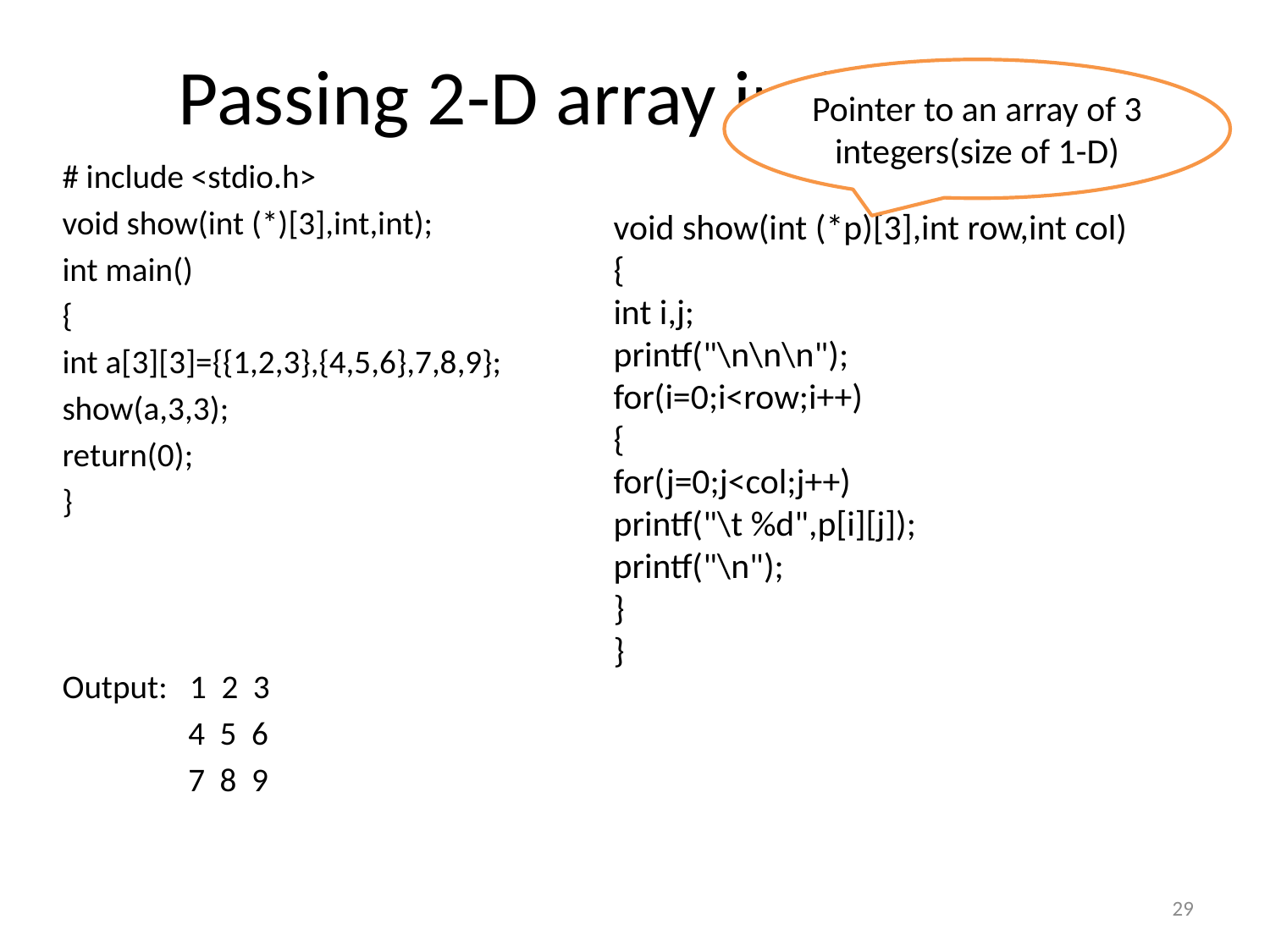

# Passing 2-D array in function
Pointer to an array of 3 integers(size of 1-D)
# include <stdio.h>
void show(int (*)[3],int,int);
int main()
{
int a[3][3]={{1,2,3},{4,5,6},7,8,9};
show(a,3,3);
return(0);
}

Output:   1  2  3
                 4  5  6
                 7  8  9

void show(int (*p)[3],int row,int col)
{
int i,j;
printf("\n\n\n");
for(i=0;i<row;i++)
{
for(j=0;j<col;j++)
printf("\t %d",p[i][j]);
printf("\n");
}
}

29